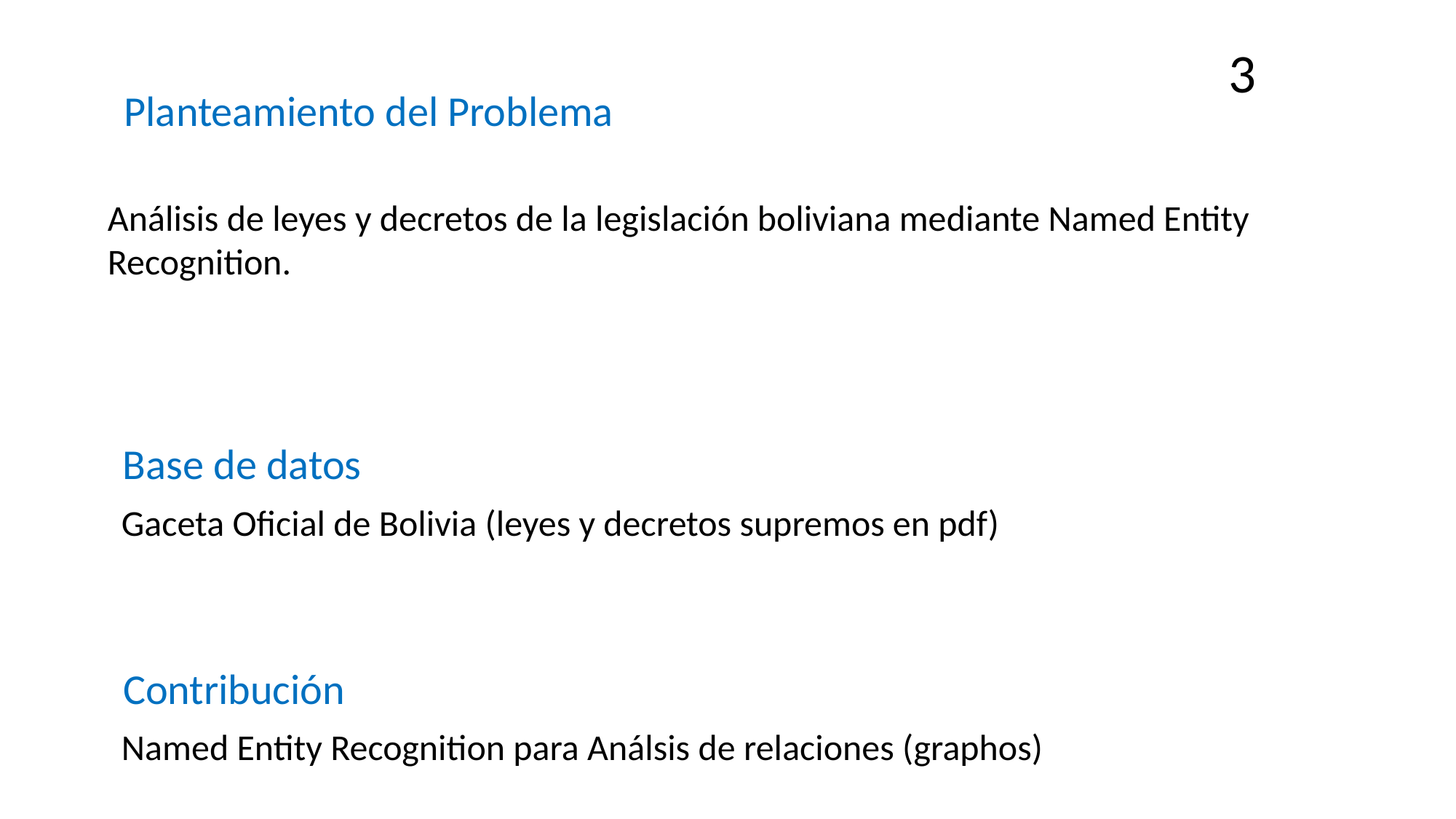

3
Planteamiento del Problema
Análisis de leyes y decretos de la legislación boliviana mediante Named Entity Recognition.
Base de datos
Gaceta Oficial de Bolivia (leyes y decretos supremos en pdf)
Contribución
Named Entity Recognition para Análsis de relaciones (graphos)